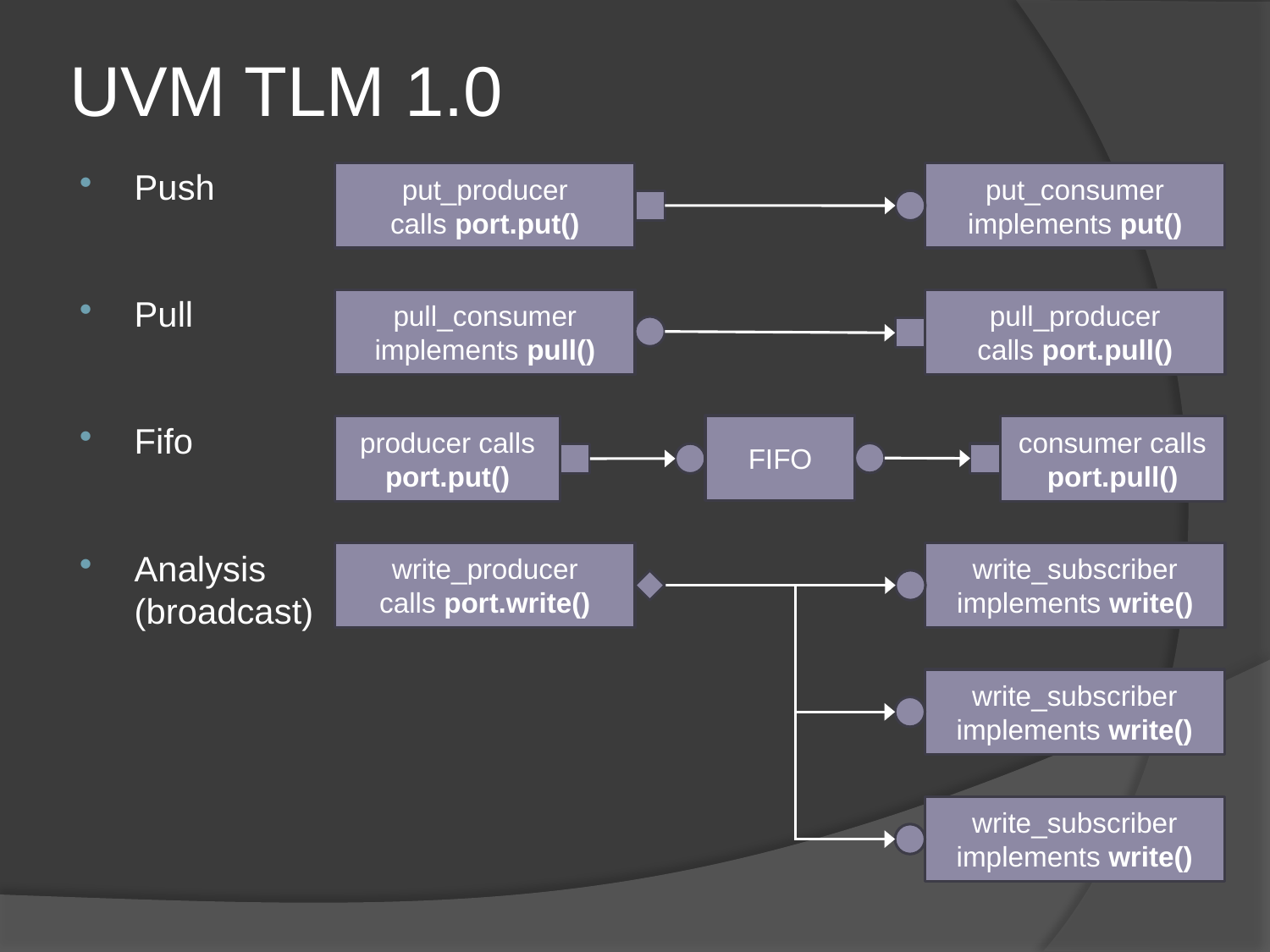

# UVM TLM 1.0
Push

Pull

Fifo

Analysis
(broadcast)
put_producer
calls port.put()
put_consumer
implements put()

pull_consumer
implements pull()
pull_producer
calls port.pull()

FIFO
producer calls port.put()
consumer calls
port.pull()

write_producer
calls port.write()
write_subscriber
implements write()

write_subscriber
implements write()

write_subscriber
implements write()